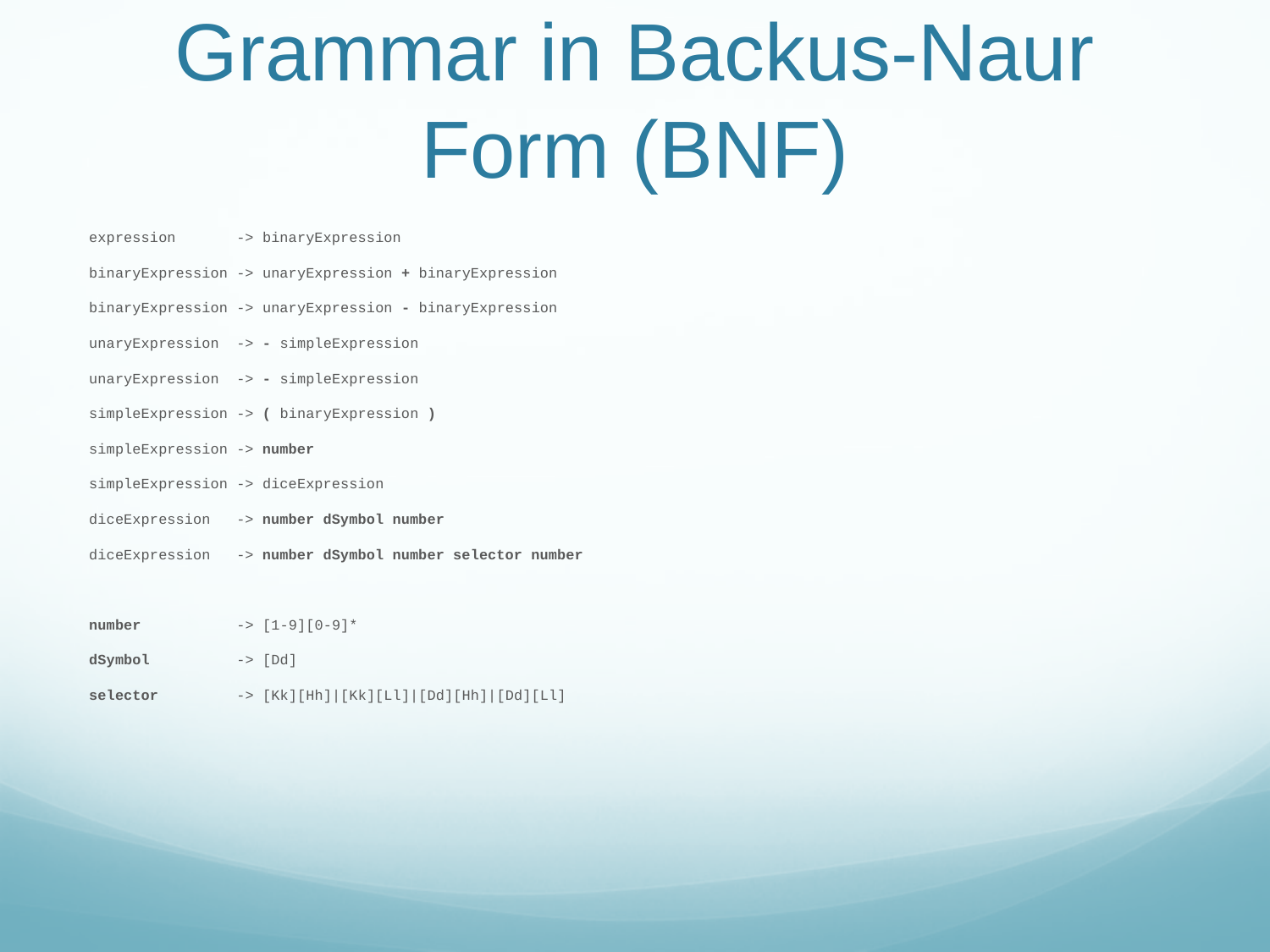

# Grammar in Backus-Naur Form (BNF)
expression       -> binaryExpression
binaryExpression -> unaryExpression + binaryExpression
binaryExpression -> unaryExpression - binaryExpression
unaryExpression  -> - simpleExpression
unaryExpression  -> - simpleExpression
simpleExpression -> ( binaryExpression )
simpleExpression -> number
simpleExpression -> diceExpression
diceExpression   -> number dSymbol number
diceExpression   -> number dSymbol number selector number

number           -> [1-9][0-9]*
dSymbol          -> [Dd]
selector         -> [Kk][Hh]|[Kk][Ll]|[Dd][Hh]|[Dd][Ll]